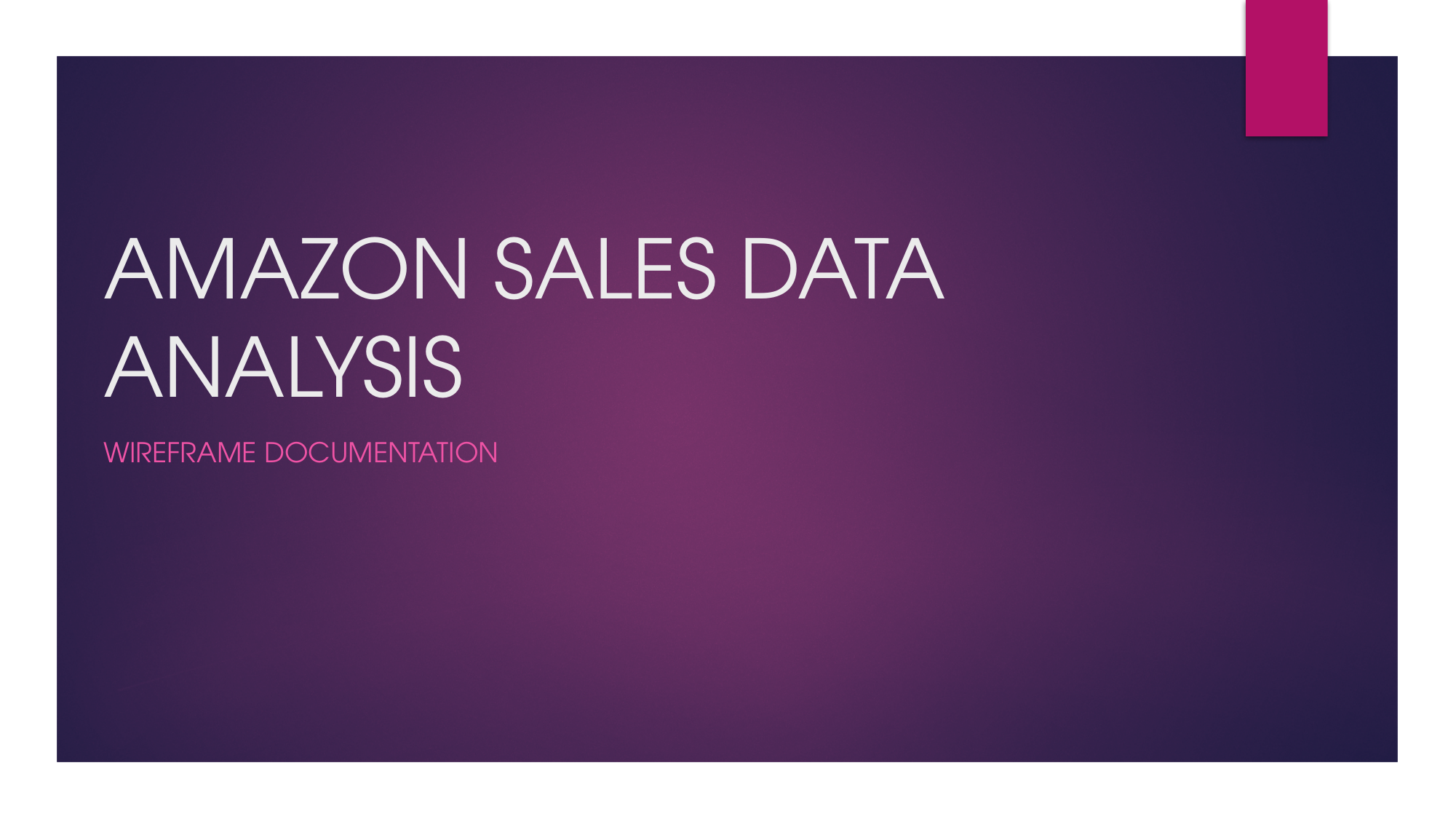

# AMAZON SALES DATA ANALYSIS
WIREFRAME DOCUMENTATION